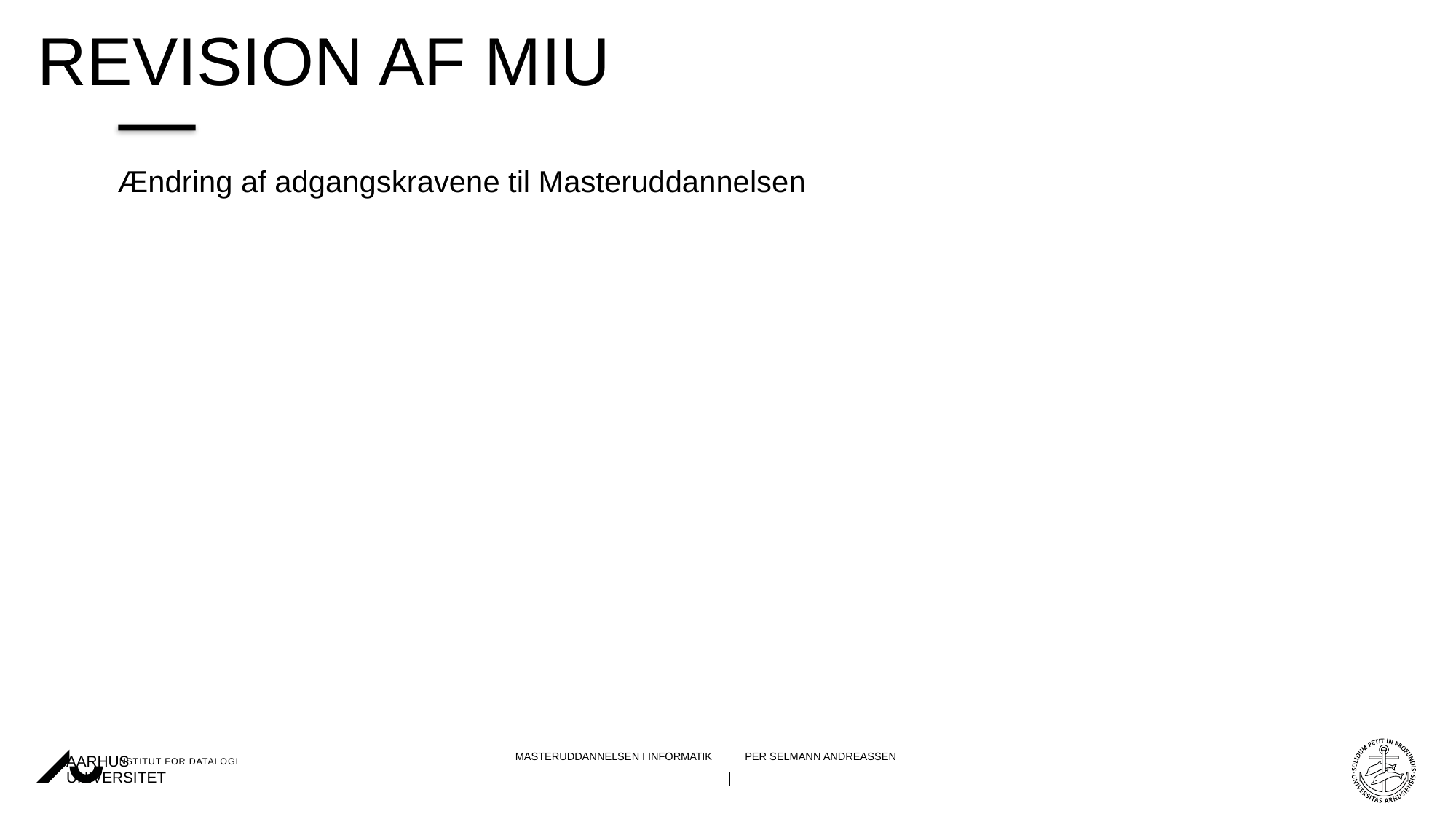

# revision af miu
Ændring af adgangskravene til Masteruddannelsen

Nuværende adgangskrav

Minimum to års erhvervserfaring
Undervisningskompetence i mindst ét andet gymnasiefag
Matematik B

15.05.202508-12-2023